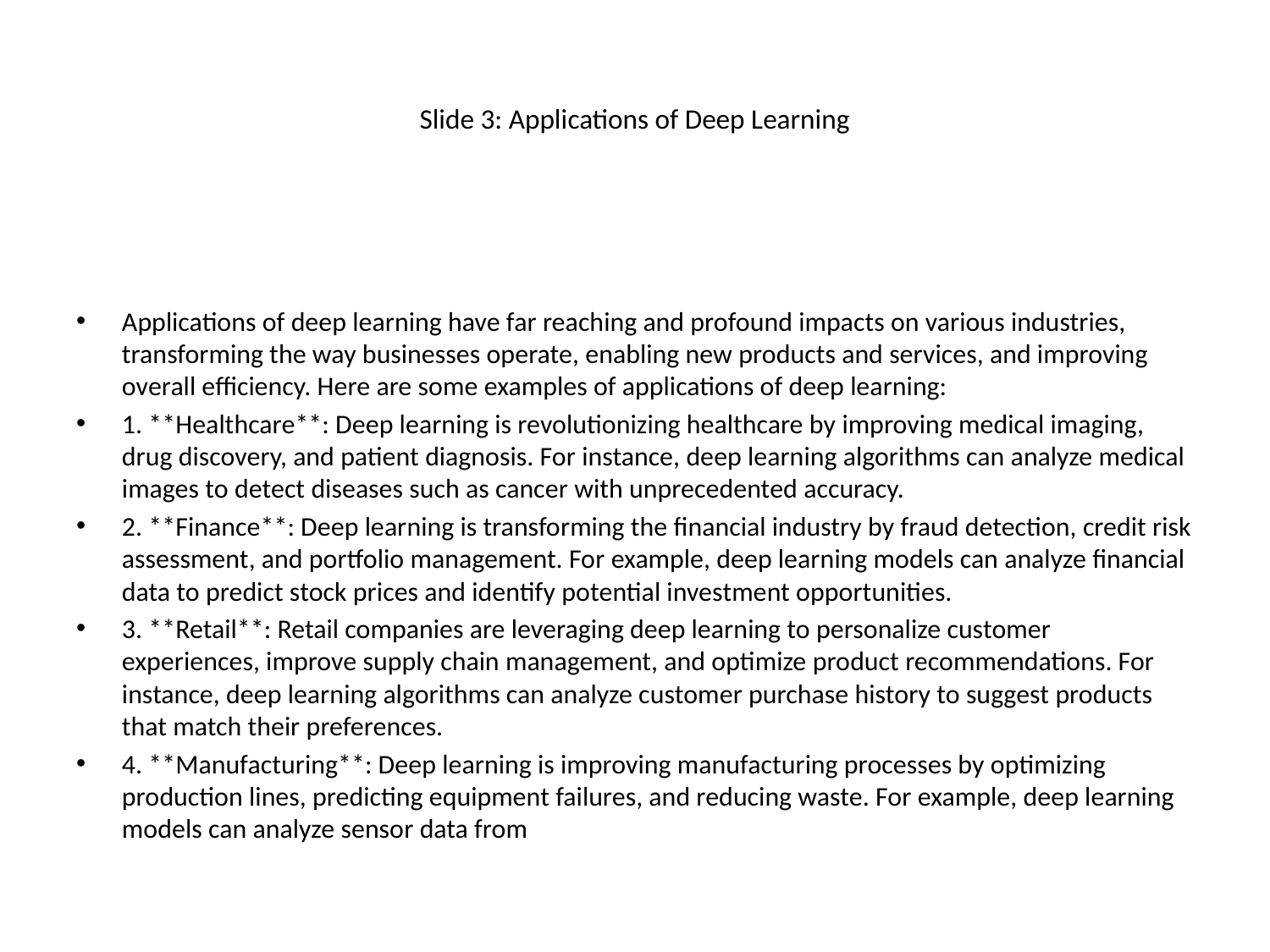

# Slide 3: Applications of Deep Learning

Applications of deep learning have far reaching and profound impacts on various industries, transforming the way businesses operate, enabling new products and services, and improving overall efficiency. Here are some examples of applications of deep learning:
1. **Healthcare**: Deep learning is revolutionizing healthcare by improving medical imaging, drug discovery, and patient diagnosis. For instance, deep learning algorithms can analyze medical images to detect diseases such as cancer with unprecedented accuracy.
2. **Finance**: Deep learning is transforming the financial industry by fraud detection, credit risk assessment, and portfolio management. For example, deep learning models can analyze financial data to predict stock prices and identify potential investment opportunities.
3. **Retail**: Retail companies are leveraging deep learning to personalize customer experiences, improve supply chain management, and optimize product recommendations. For instance, deep learning algorithms can analyze customer purchase history to suggest products that match their preferences.
4. **Manufacturing**: Deep learning is improving manufacturing processes by optimizing production lines, predicting equipment failures, and reducing waste. For example, deep learning models can analyze sensor data from